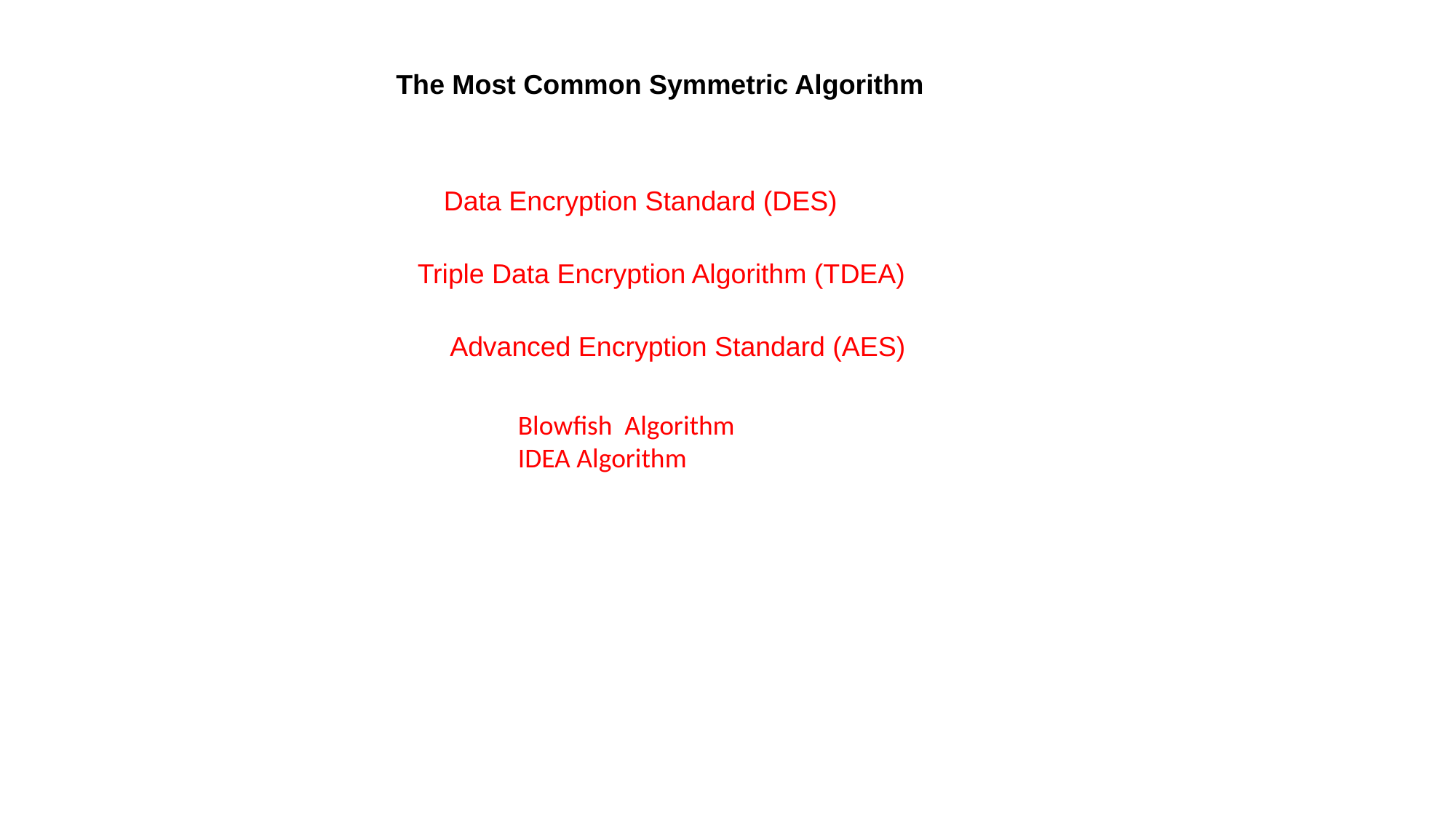

The Most Common Symmetric Algorithm
Data Encryption Standard (DES)
Triple Data Encryption Algorithm (TDEA)
Advanced Encryption Standard (AES)
Blowfish  Algorithm
IDEA Algorithm